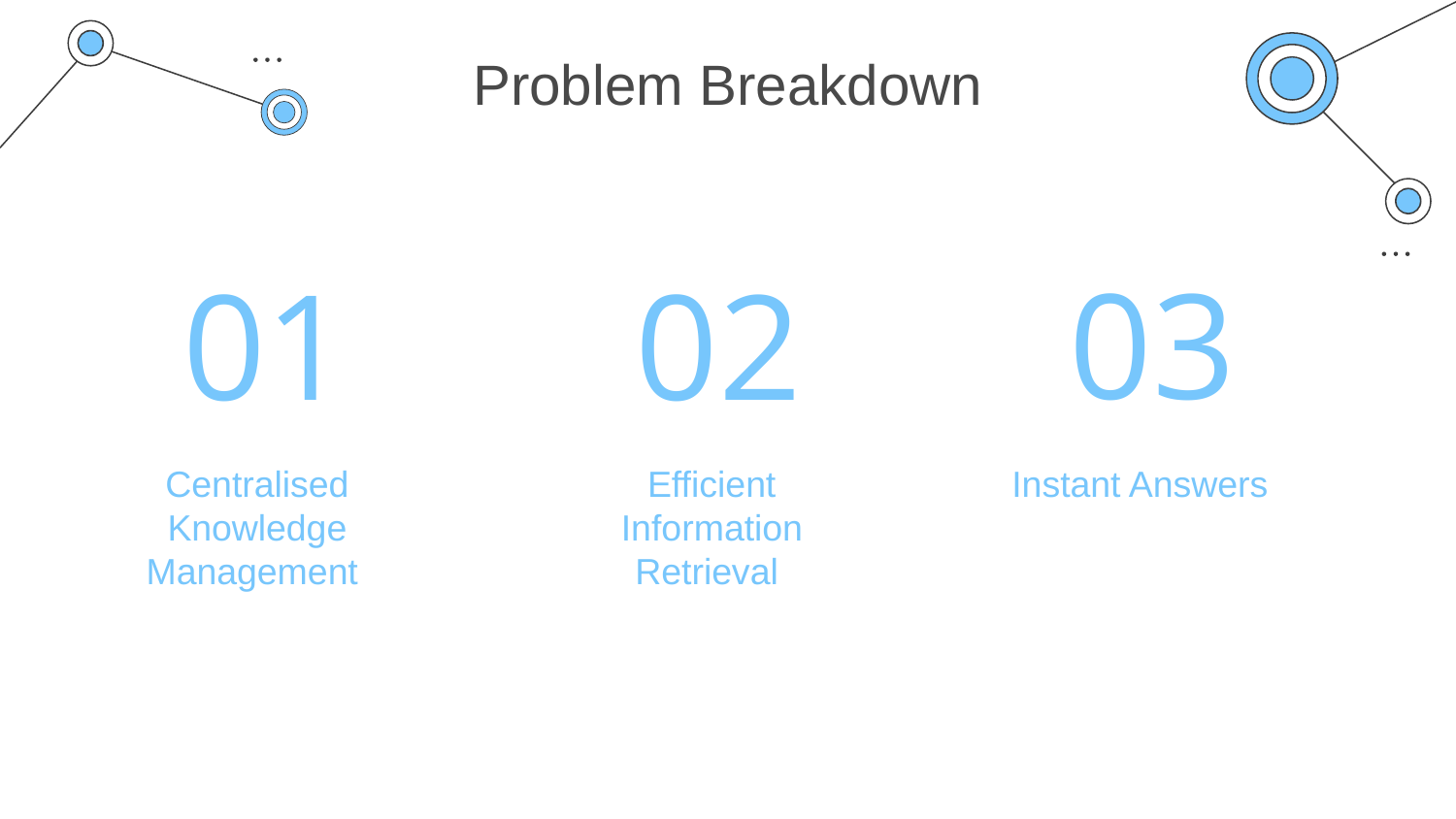

# Problem Breakdown
01
02
03
Centralised Knowledge Management
Efficient Information Retrieval
Instant Answers